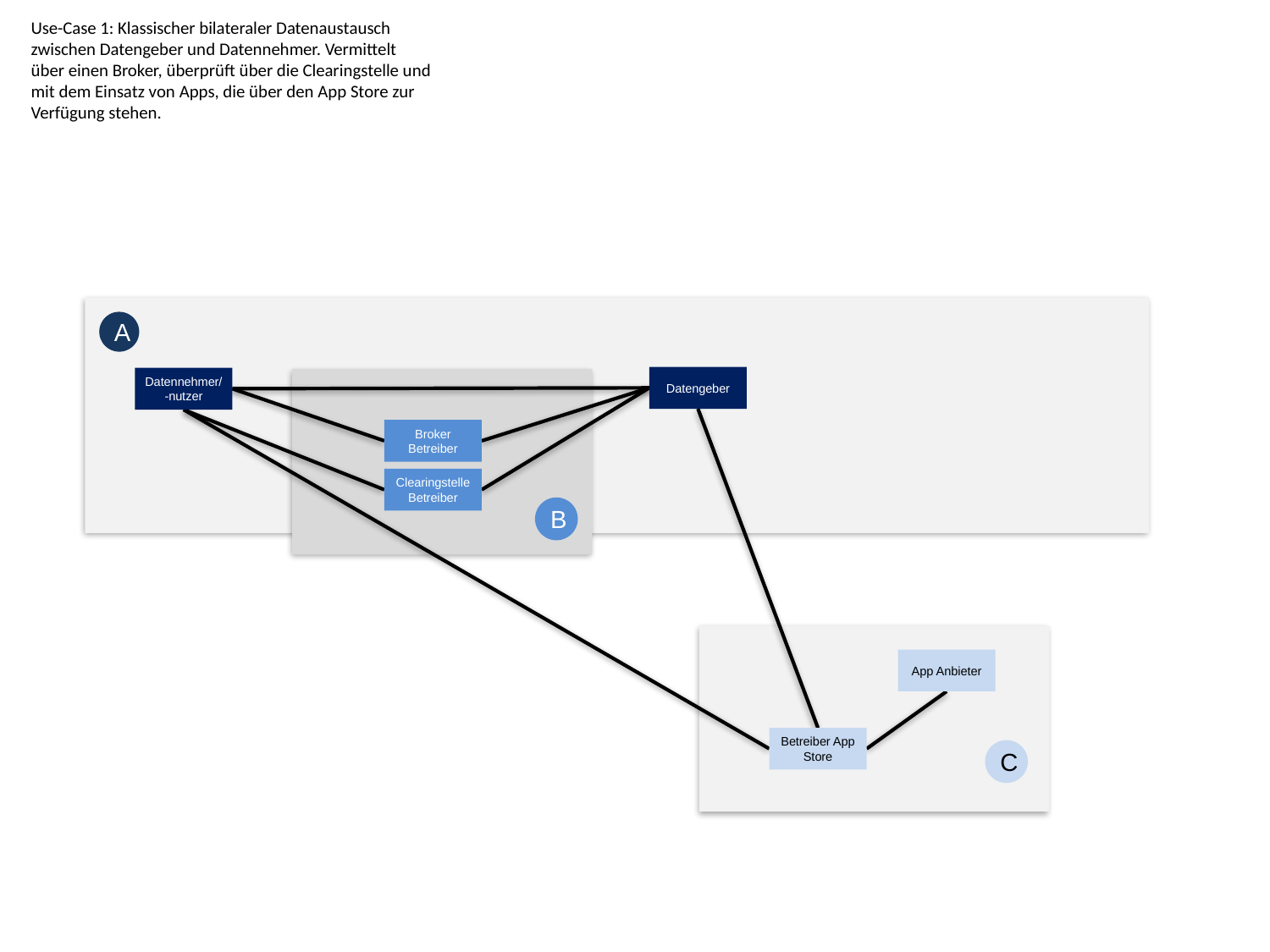

Use-Case 1: Klassischer bilateraler Datenaustausch zwischen Datengeber und Datennehmer. Vermittelt über einen Broker, überprüft über die Clearingstelle und mit dem Einsatz von Apps, die über den App Store zur Verfügung stehen.

A
Datengeber
Datennehmer/ -nutzer

Broker Betreiber
Clearingstelle Betreiber
B

App Anbieter
Betreiber App Store
C